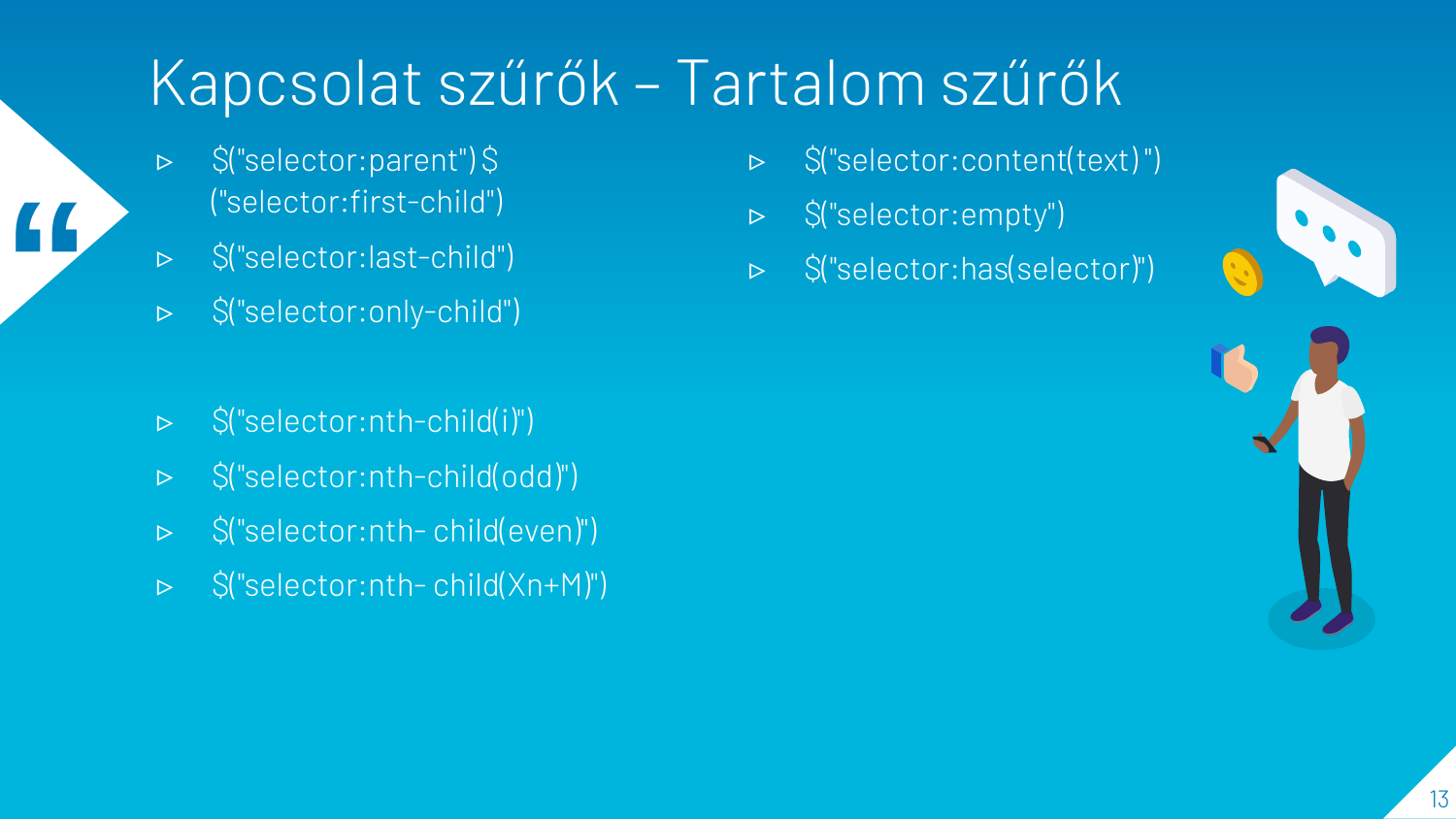

Kapcsolat szűrők – Tartalom szűrők
$("selector:content(text) ")
$("selector:empty")
$("selector:has(selector)")
$("selector:parent") $("selector:first-child")
$("selector:last-child")
$("selector:only-child")

$("selector:nth-child(i)")
$("selector:nth-child(odd)")
$("selector:nth- child(even)")
$("selector:nth- child(Xn+M)")

13